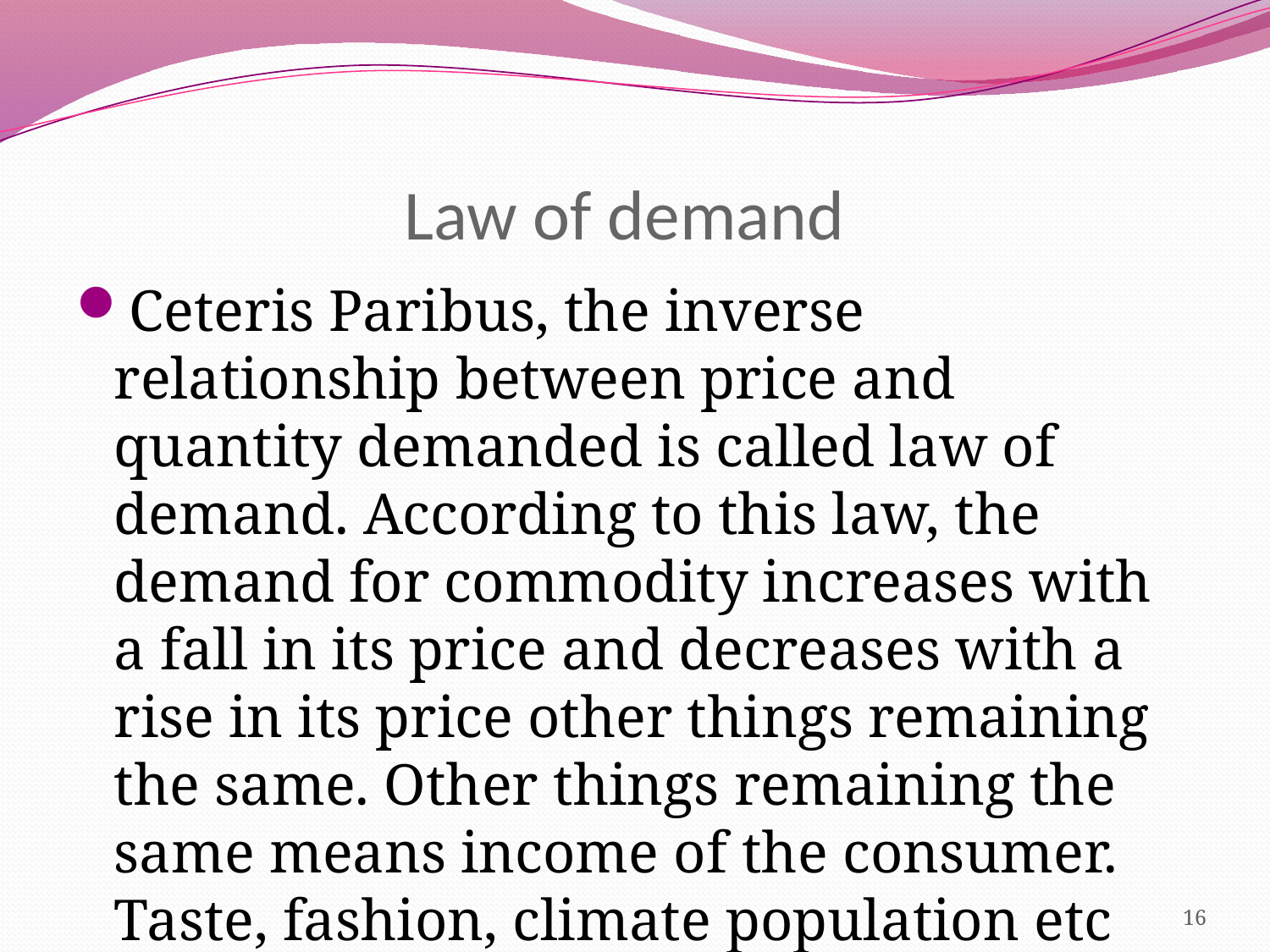

# Law of demand
Ceteris Paribus, the inverse relationship between price and quantity demanded is called law of demand. According to this law, the demand for commodity increases with a fall in its price and decreases with a rise in its price other things remaining the same. Other things remaining the same means income of the consumer. Taste, fashion, climate population etc remains constant.

16